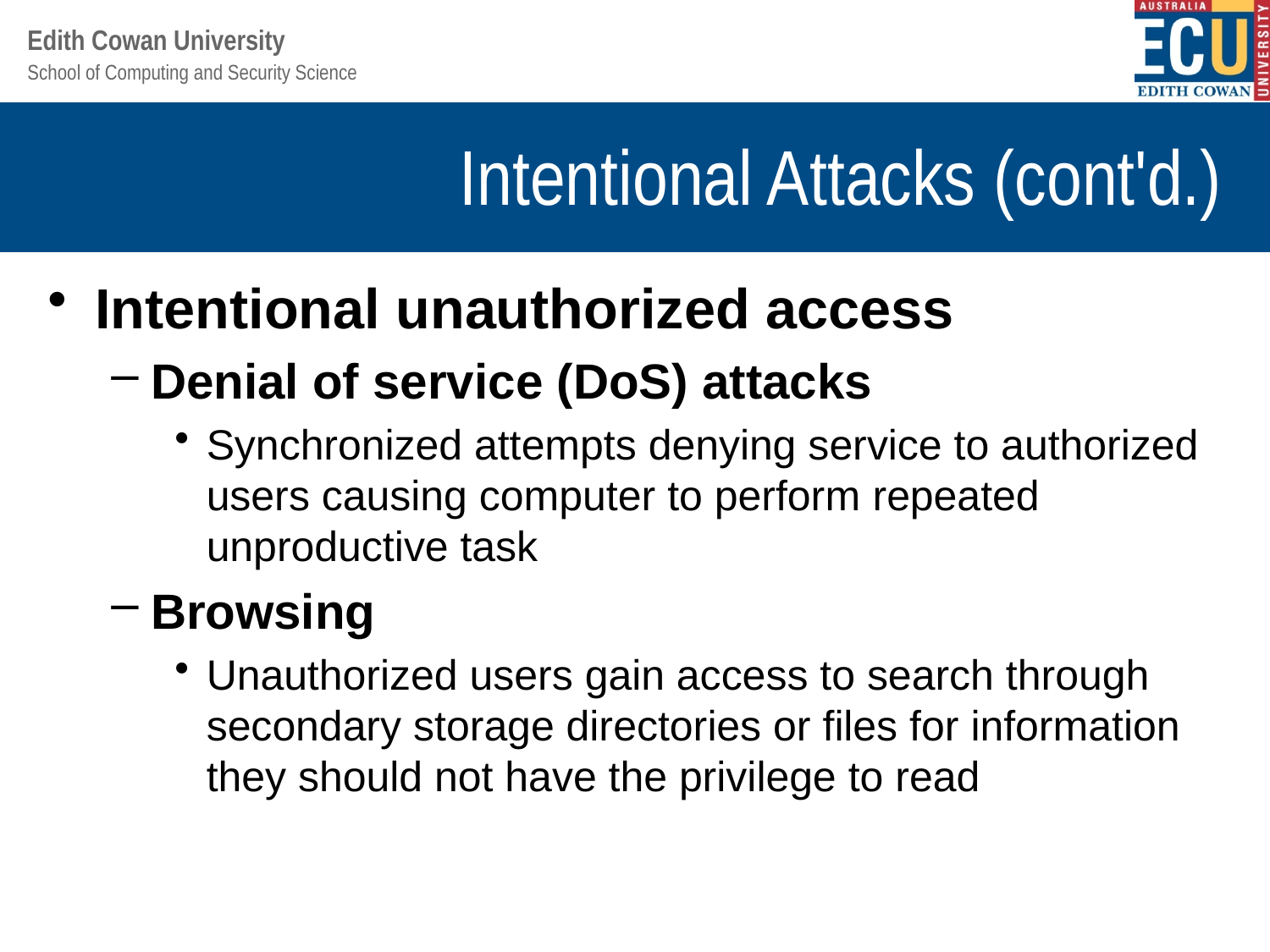

# Intentional Attacks (cont'd.)
Intentional unauthorized access
Denial of service (DoS) attacks
Synchronized attempts denying service to authorized users causing computer to perform repeated unproductive task
Browsing
Unauthorized users gain access to search through secondary storage directories or files for information they should not have the privilege to read